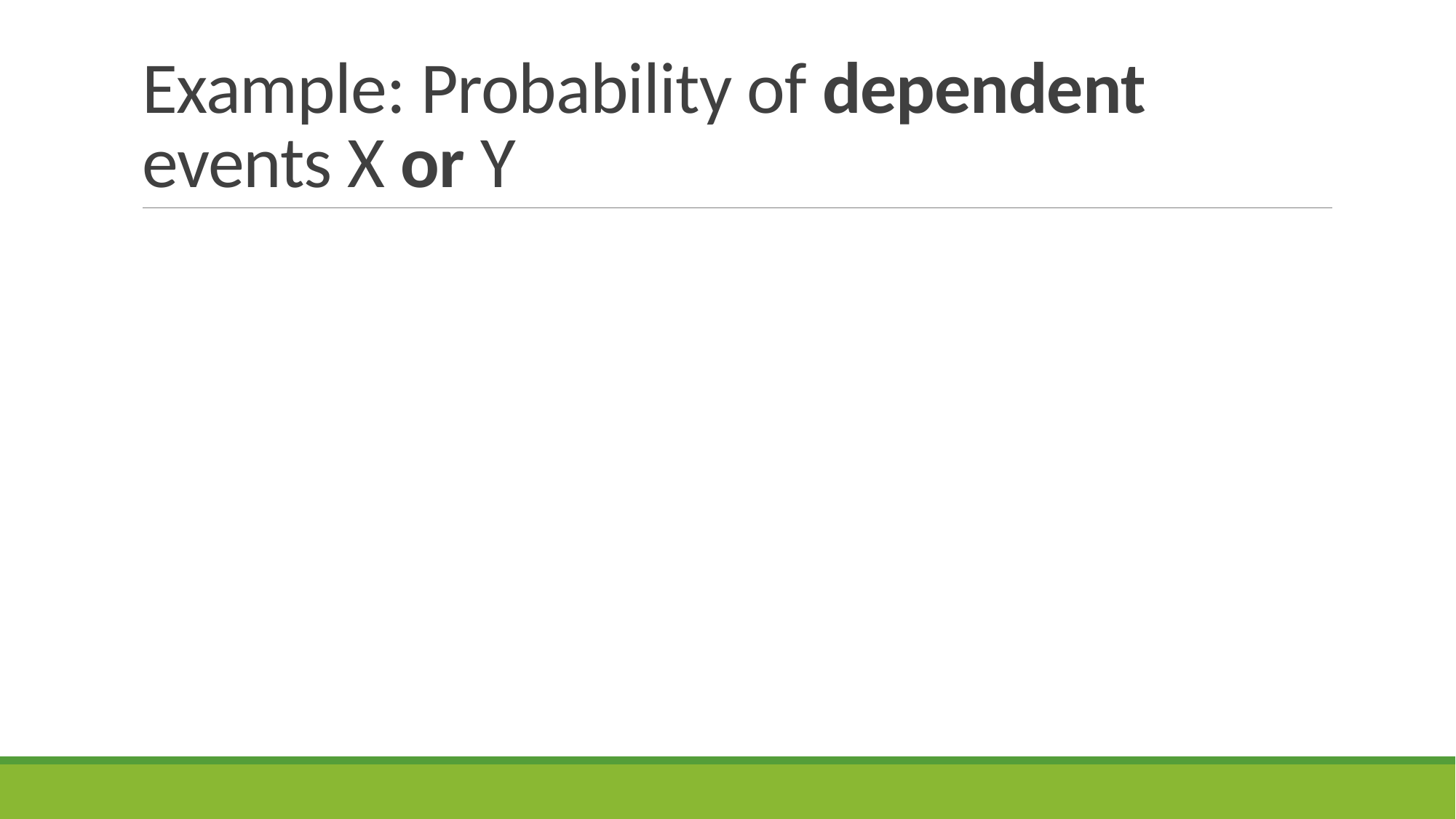

# Example: Probability of dependent events X or Y